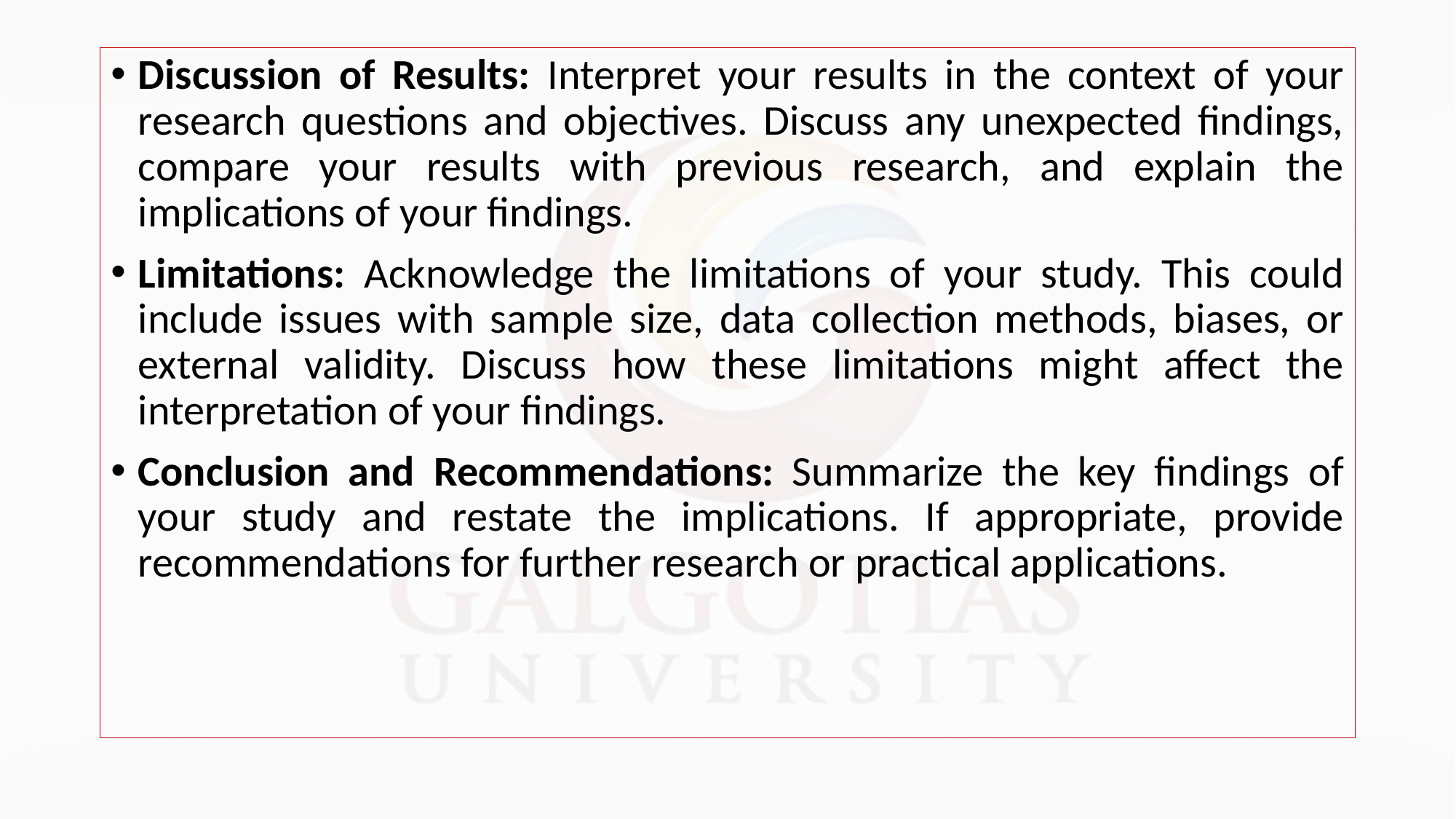

Discussion of Results: Interpret your results in the context of your research questions and objectives. Discuss any unexpected findings, compare your results with previous research, and explain the implications of your findings.
Limitations: Acknowledge the limitations of your study. This could include issues with sample size, data collection methods, biases, or external validity. Discuss how these limitations might affect the interpretation of your findings.
Conclusion and Recommendations: Summarize the key findings of your study and restate the implications. If appropriate, provide recommendations for further research or practical applications.